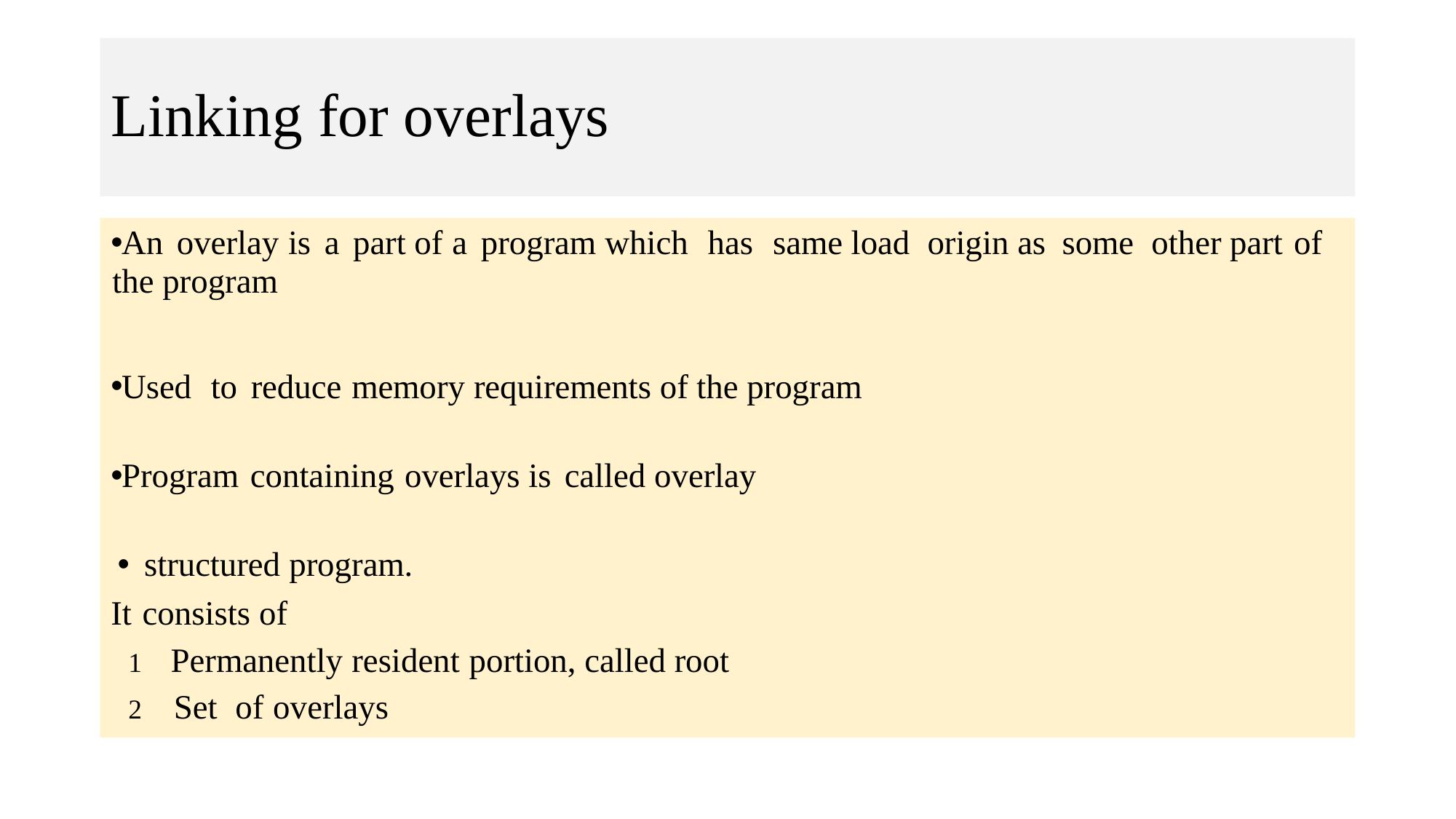

# Linking for overlays
An overlay is a part of a program which  has  same load origin as some  other part of the program

Used  to reduce memory requirements of the program

Program containing overlays is called overlay

structured program.
It consists of
1    Permanently resident portion, called root
2    Set  of overlays